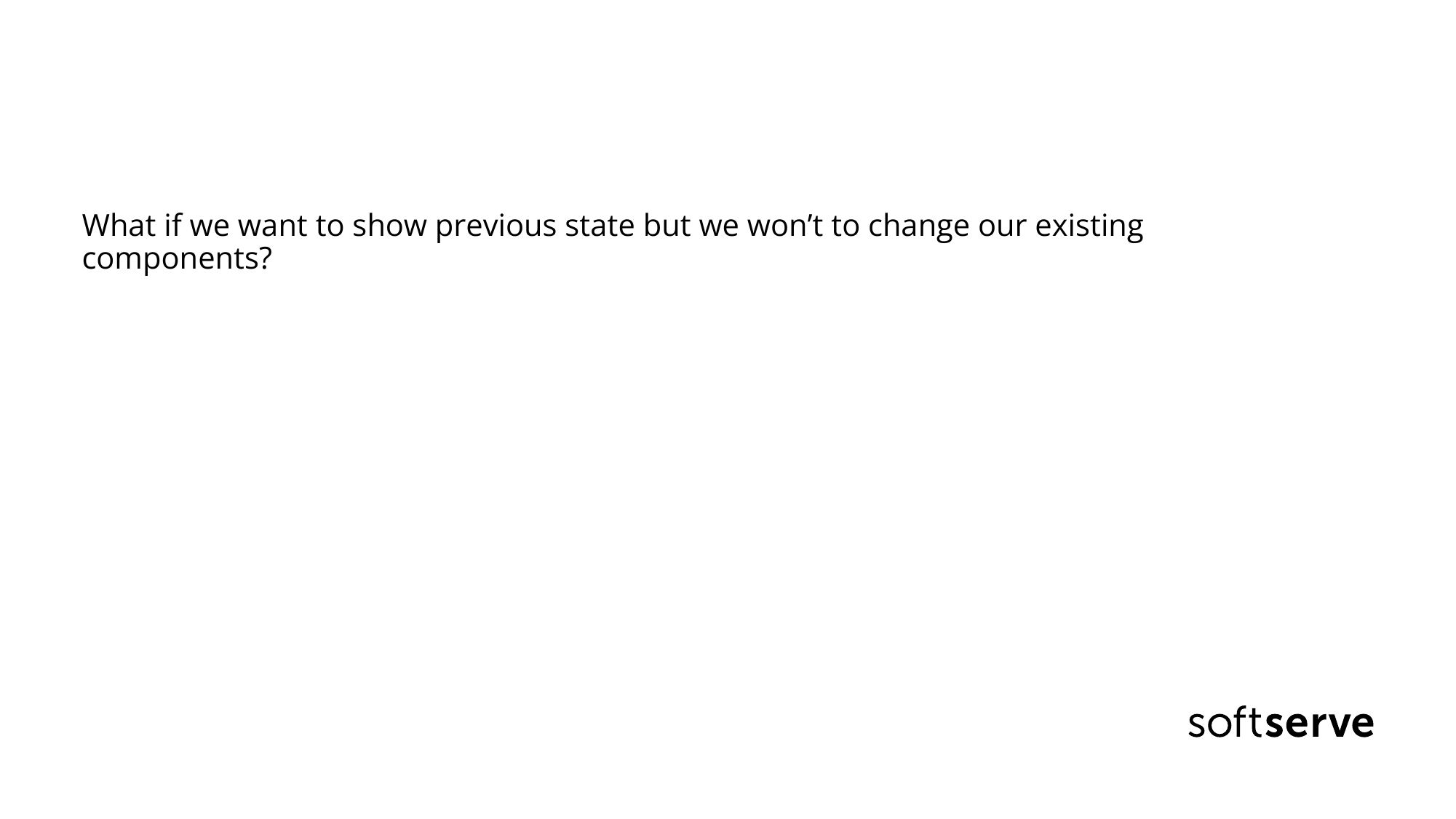

What if we want to show previous state but we won’t to change our existing components?